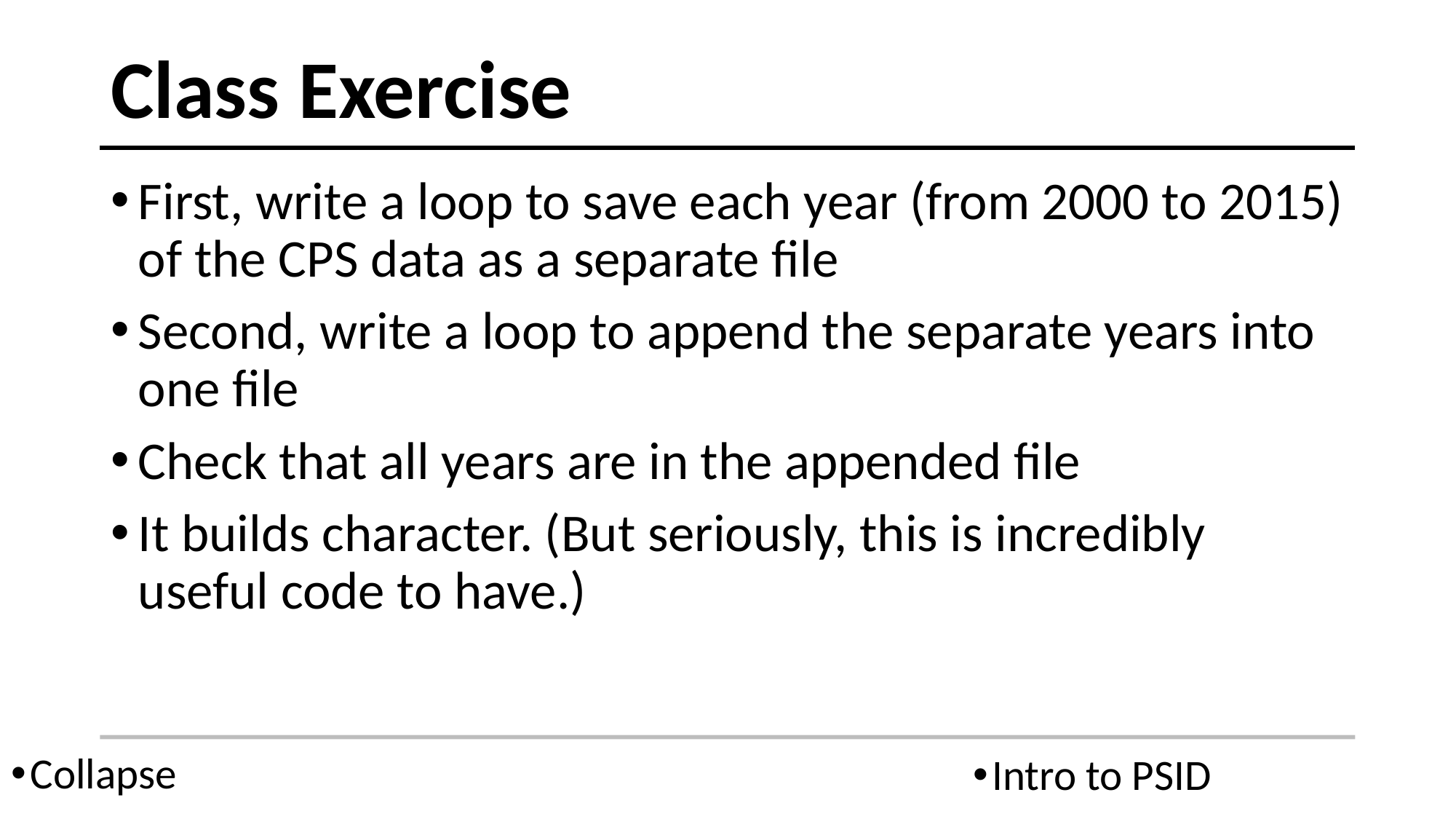

# Class Exercise
First, write a loop to save each year (from 2000 to 2015) of the CPS data as a separate file
Second, write a loop to append the separate years into one file
Check that all years are in the appended file
It builds character. (But seriously, this is incredibly useful code to have.)
Collapse
Intro to PSID